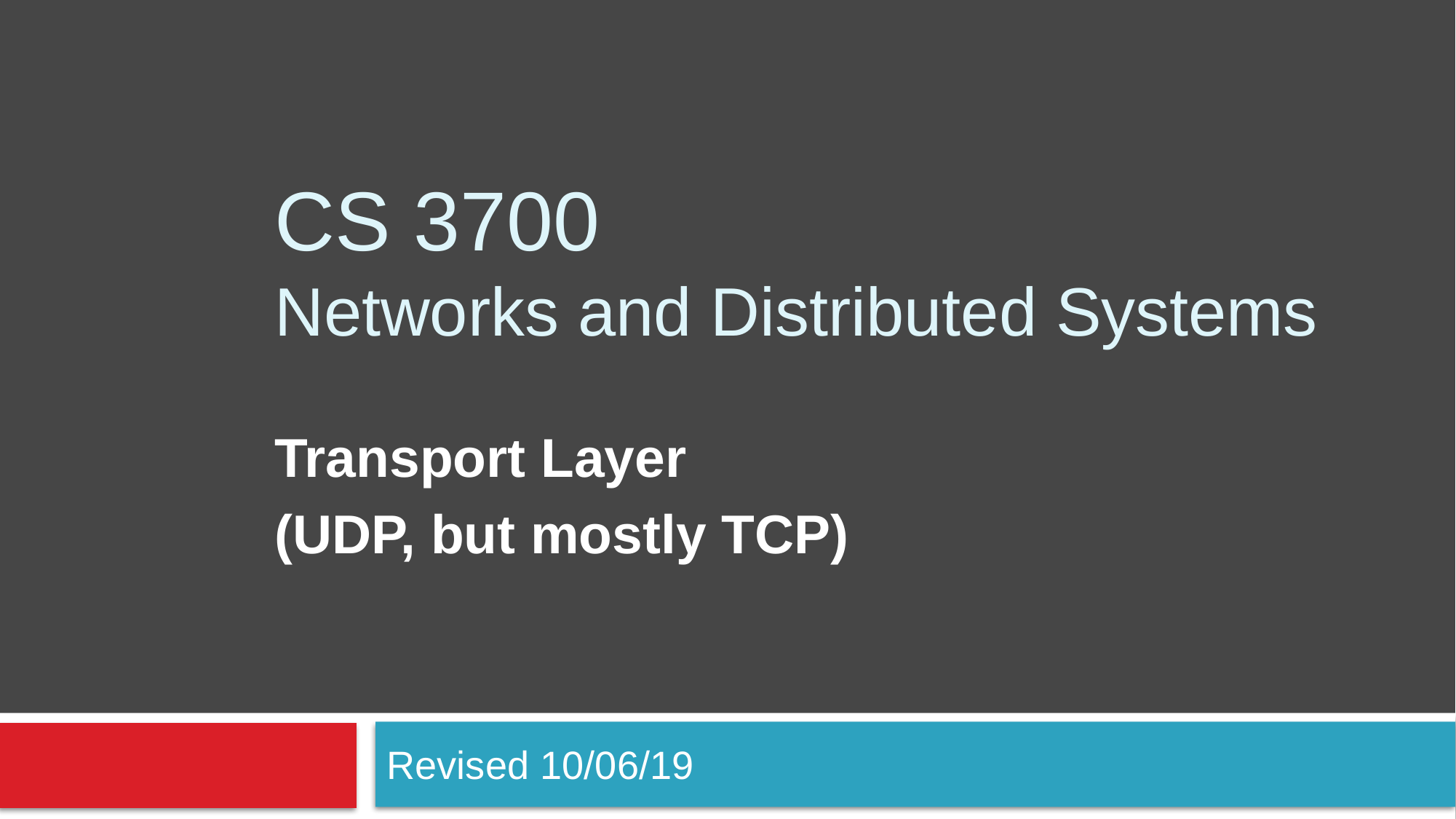

# CS 3700 Networks and Distributed Systems
Transport Layer
(UDP, but mostly TCP)
Revised 10/06/19